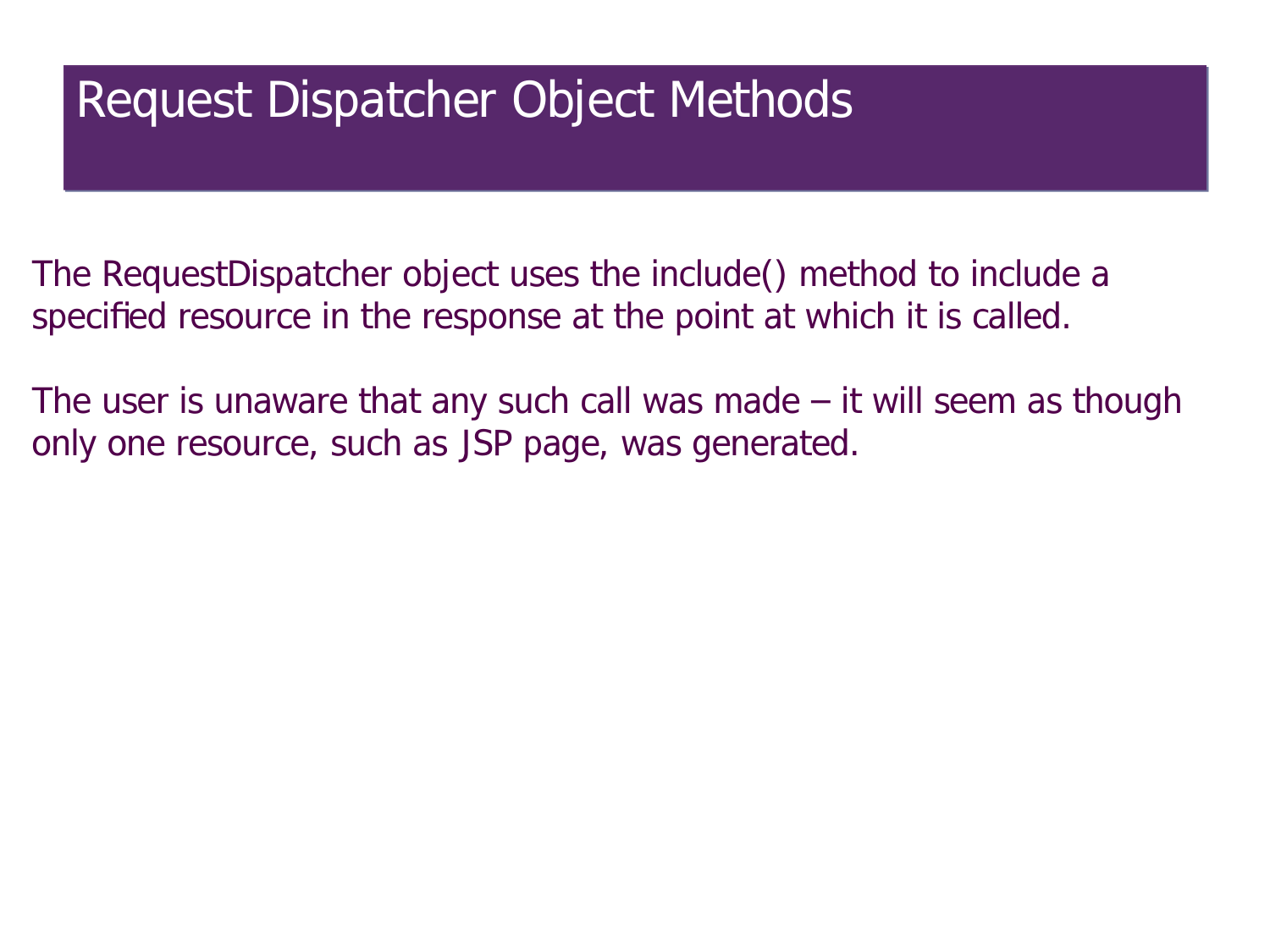

# Request Dispatcher Object Methods
The RequestDispatcher object uses the include() method to include a specified resource in the response at the point at which it is called.

The user is unaware that any such call was made – it will seem as though only one resource, such as JSP page, was generated.
86